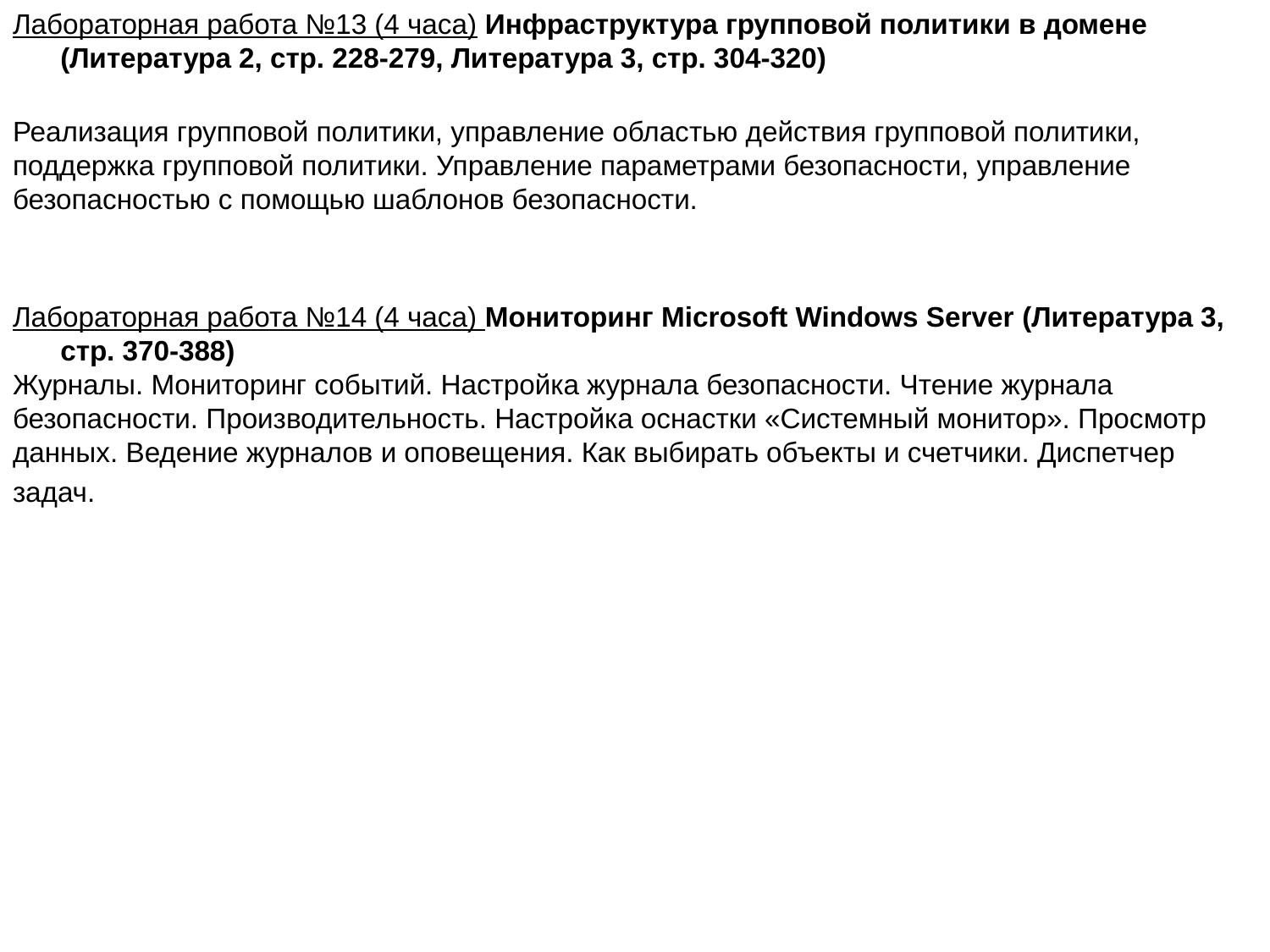

# Лабораторная работа №13 (4 часа) Инфраструктура групповой политики в домене (Литература 2, стр. 228-279, Литература 3, стр. 304-320)

Реализация групповой политики, управление областью действия групповой политики, поддержка групповой политики. Управление параметрами безопасности, управление безопасностью с помощью шаблонов безопасности.

Лабораторная работа №14 (4 часа) Мониторинг Microsoft Windows Server (Литература 3, стр. 370-388)
Журналы. Мониторинг событий. Настройка журнала безопасности. Чтение журнала безопасности. Производительность. Настройка оснастки «Системный монитор». Просмотр данных. Ведение журналов и оповещения. Как выбирать объекты и счетчики. Диспетчер
задач.